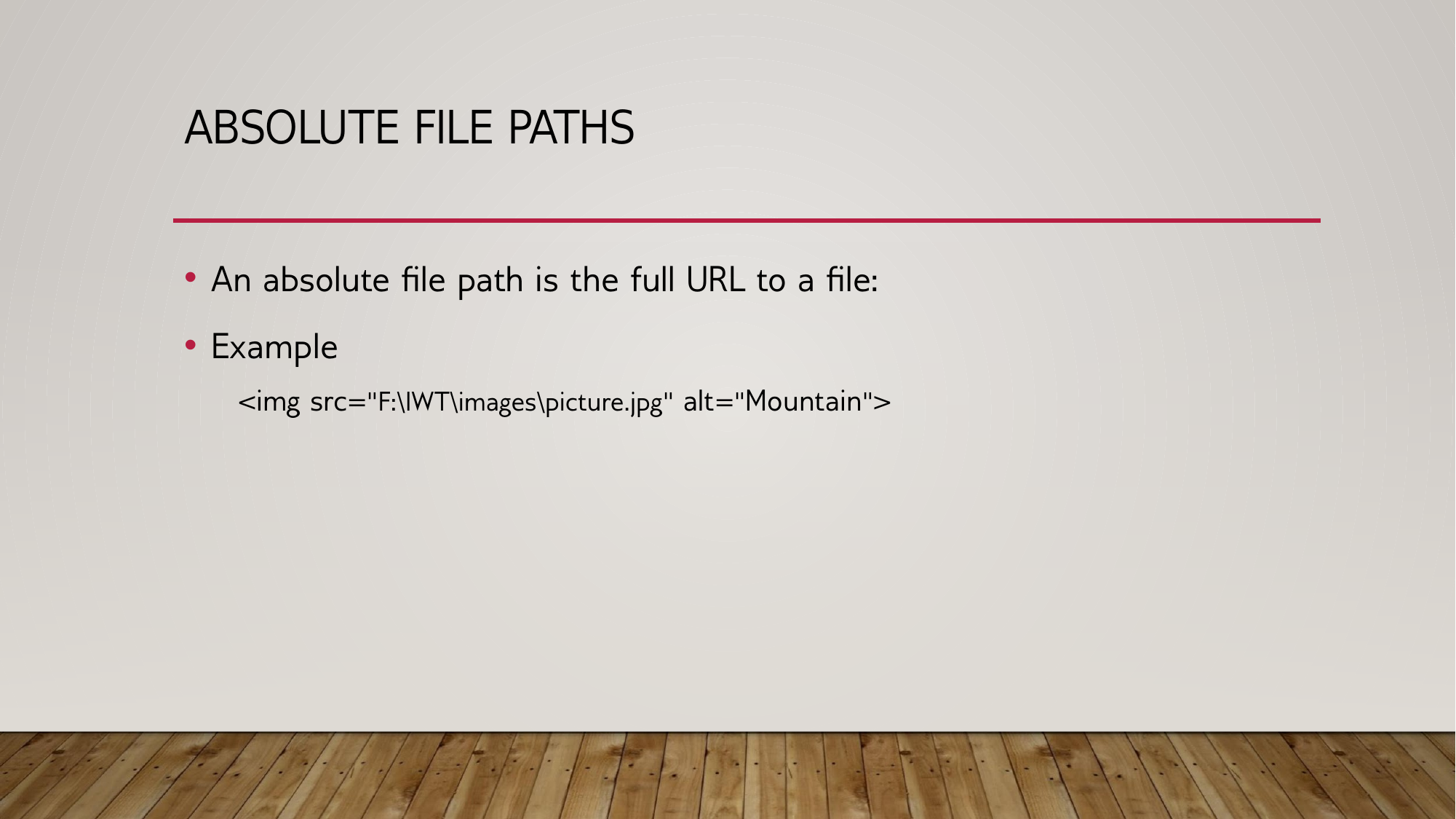

# ABSOLUTE FILE PATHS
An absolute file path is the full URL to a file:
Example
<img src="F:\IWT\images\picture.jpg" alt="Mountain">